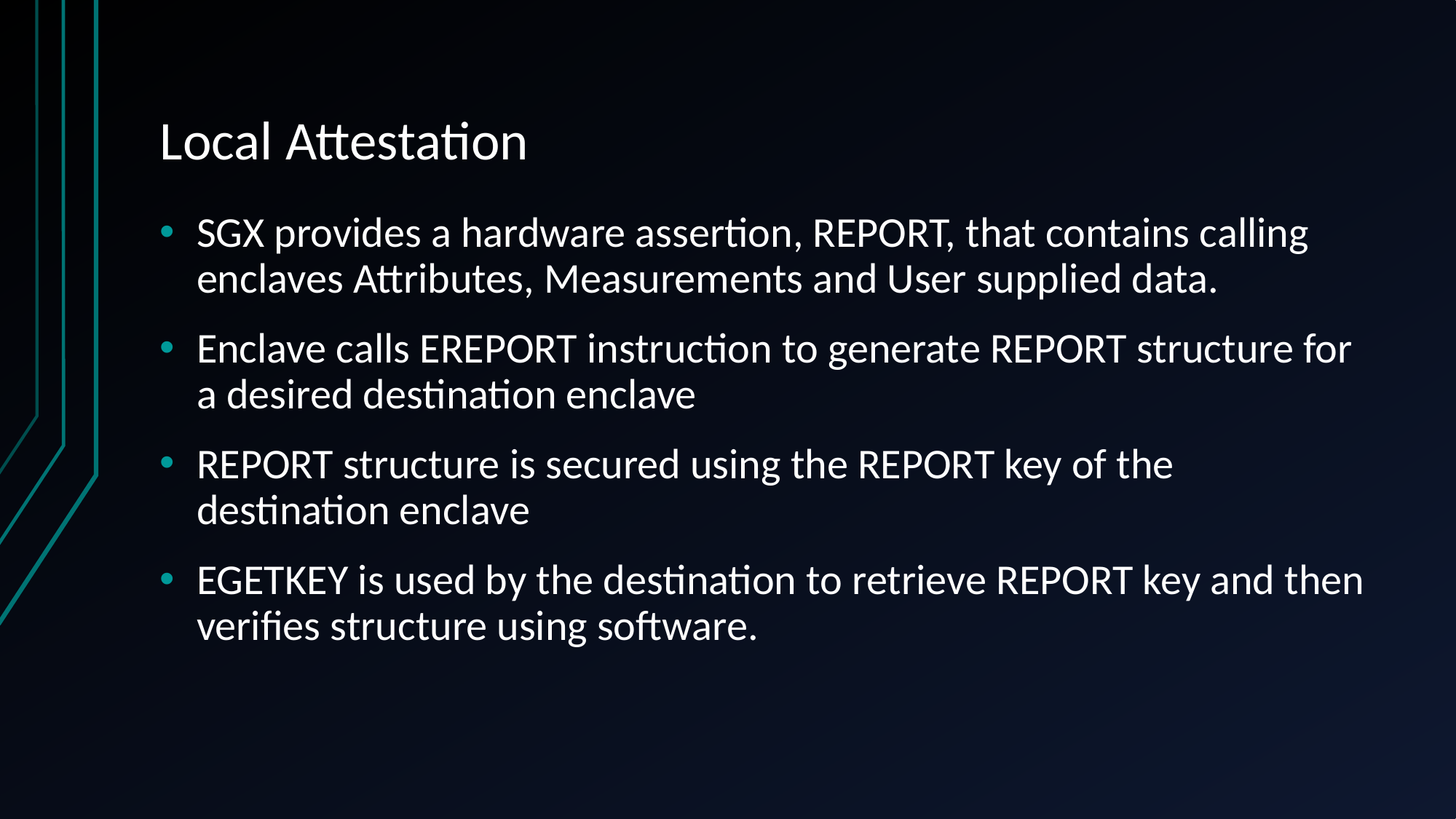

# Local Attestation
SGX provides a hardware assertion, REPORT, that contains calling enclaves Attributes, Measurements and User supplied data.
Enclave calls EREPORT instruction to generate REPORT structure for a desired destination enclave
REPORT structure is secured using the REPORT key of the destination enclave
EGETKEY is used by the destination to retrieve REPORT key and then verifies structure using software.